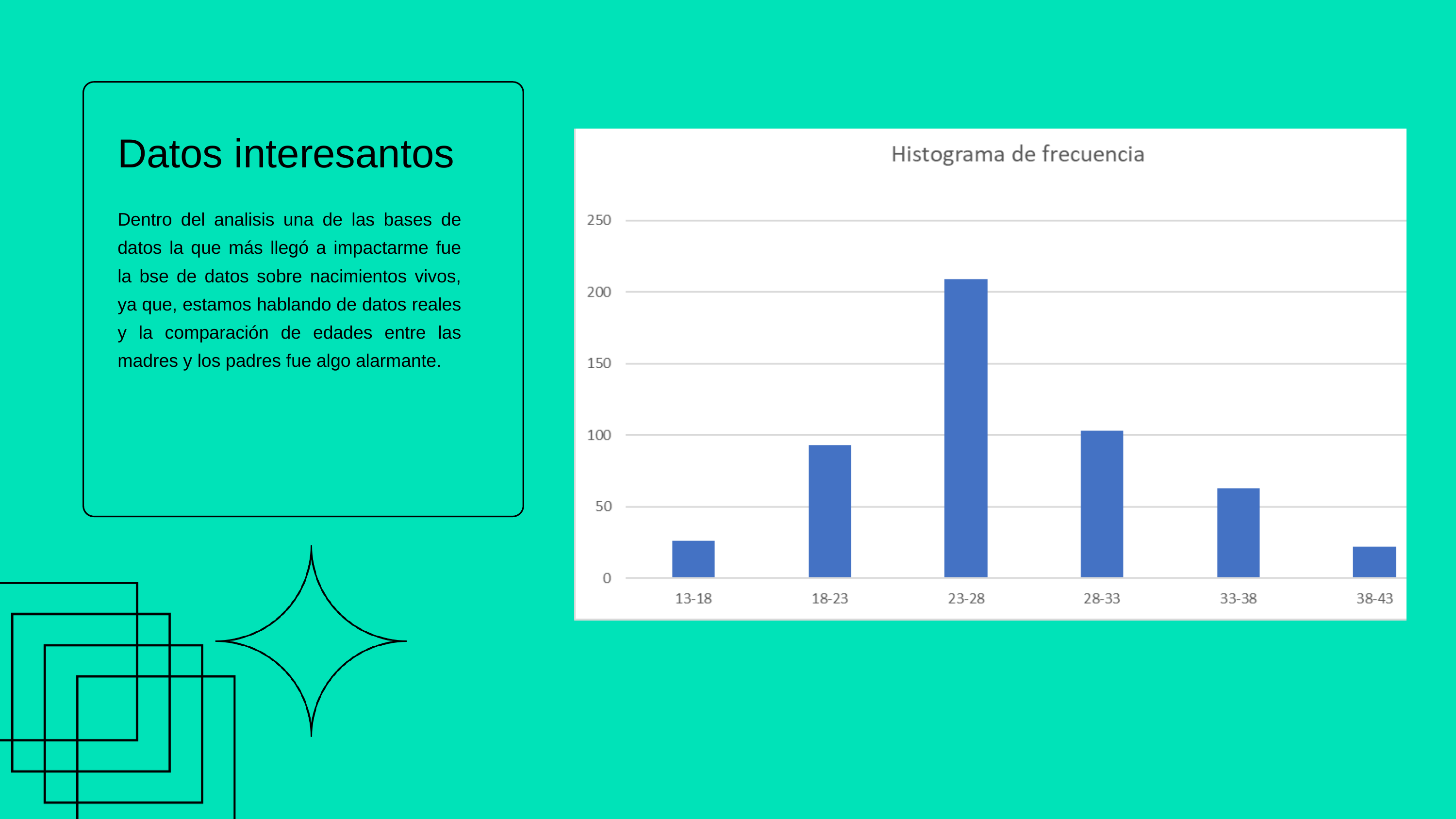

Datos interesantos
Dentro del analisis una de las bases de datos la que más llegó a impactarme fue la bse de datos sobre nacimientos vivos, ya que, estamos hablando de datos reales y la comparación de edades entre las madres y los padres fue algo alarmante.